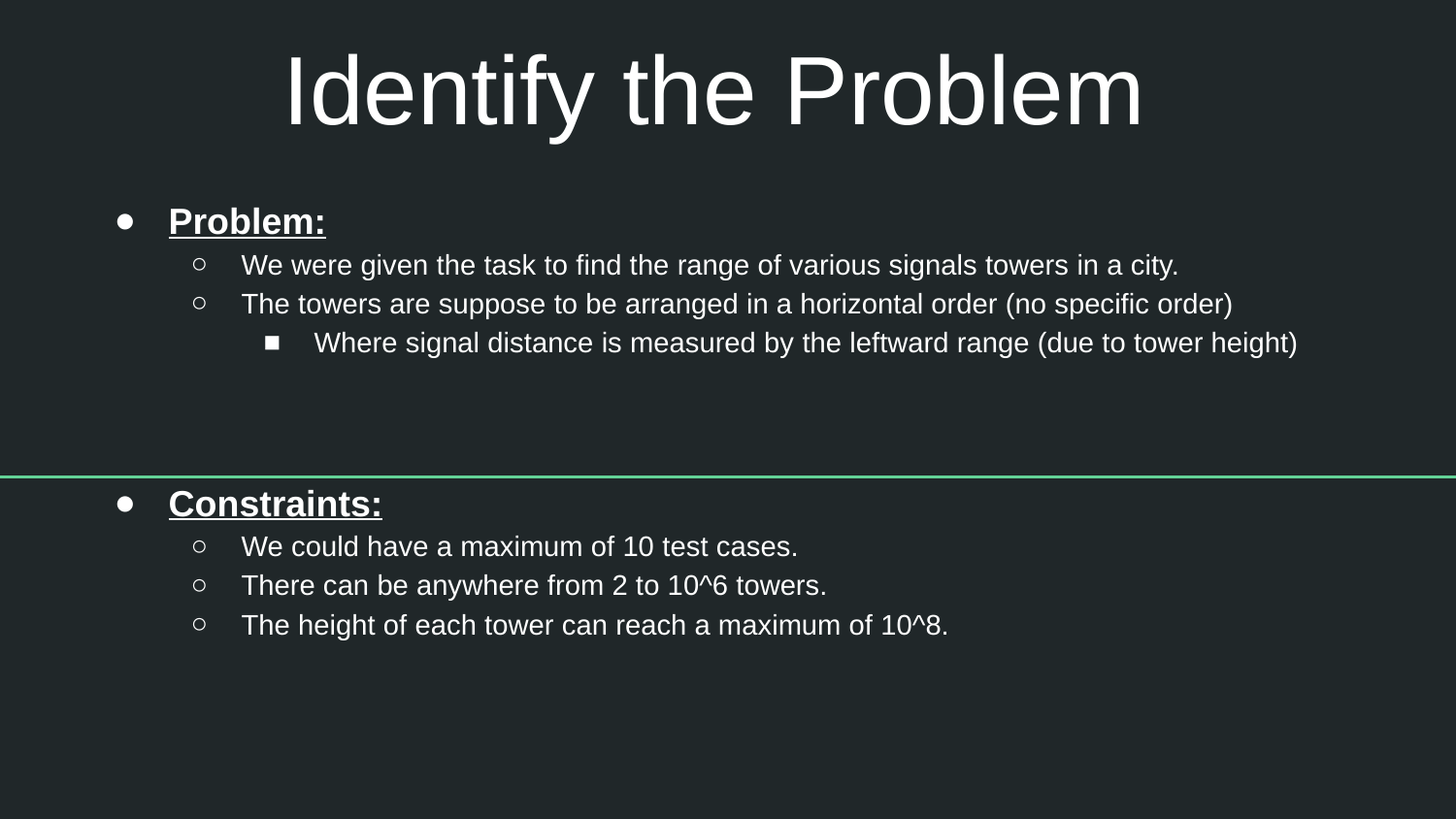

# Identify the Problem
Problem:
We were given the task to find the range of various signals towers in a city.
The towers are suppose to be arranged in a horizontal order (no specific order)
Where signal distance is measured by the leftward range (due to tower height)

Constraints:
We could have a maximum of 10 test cases.
There can be anywhere from 2 to 10^6 towers.
The height of each tower can reach a maximum of 10^8.